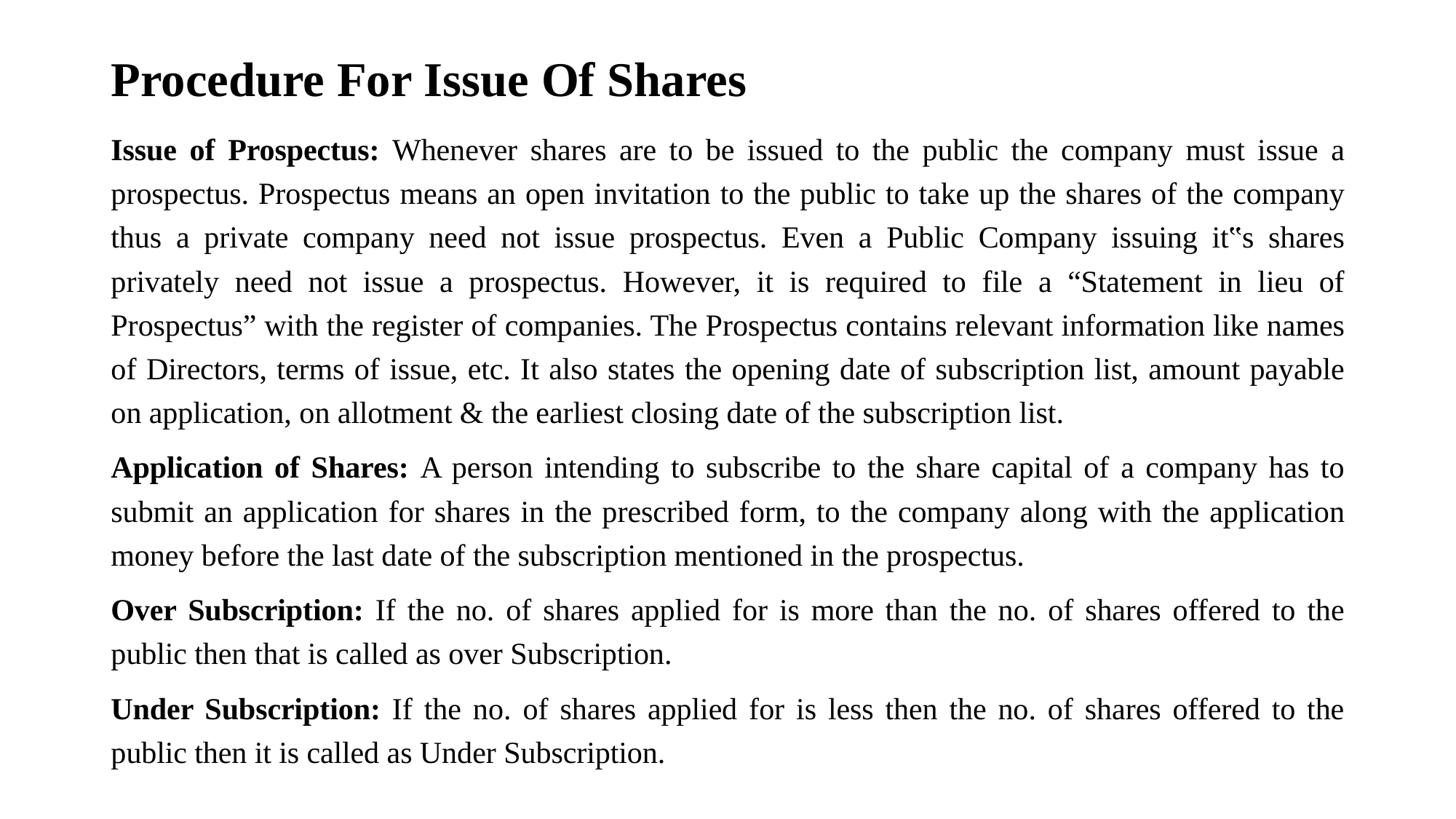

# Procedure For Issue Of Shares
Issue of Prospectus: Whenever shares are to be issued to the public the company must issue a prospectus. Prospectus means an open invitation to the public to take up the shares of the company thus a private company need not issue prospectus. Even a Public Company issuing it‟s shares privately need not issue a prospectus. However, it is required to file a “Statement in lieu of Prospectus” with the register of companies. The Prospectus contains relevant information like names of Directors, terms of issue, etc. It also states the opening date of subscription list, amount payable on application, on allotment & the earliest closing date of the subscription list.
Application of Shares: A person intending to subscribe to the share capital of a company has to submit an application for shares in the prescribed form, to the company along with the application money before the last date of the subscription mentioned in the prospectus.
Over Subscription: If the no. of shares applied for is more than the no. of shares offered to the public then that is called as over Subscription.
Under Subscription: If the no. of shares applied for is less then the no. of shares offered to the public then it is called as Under Subscription.